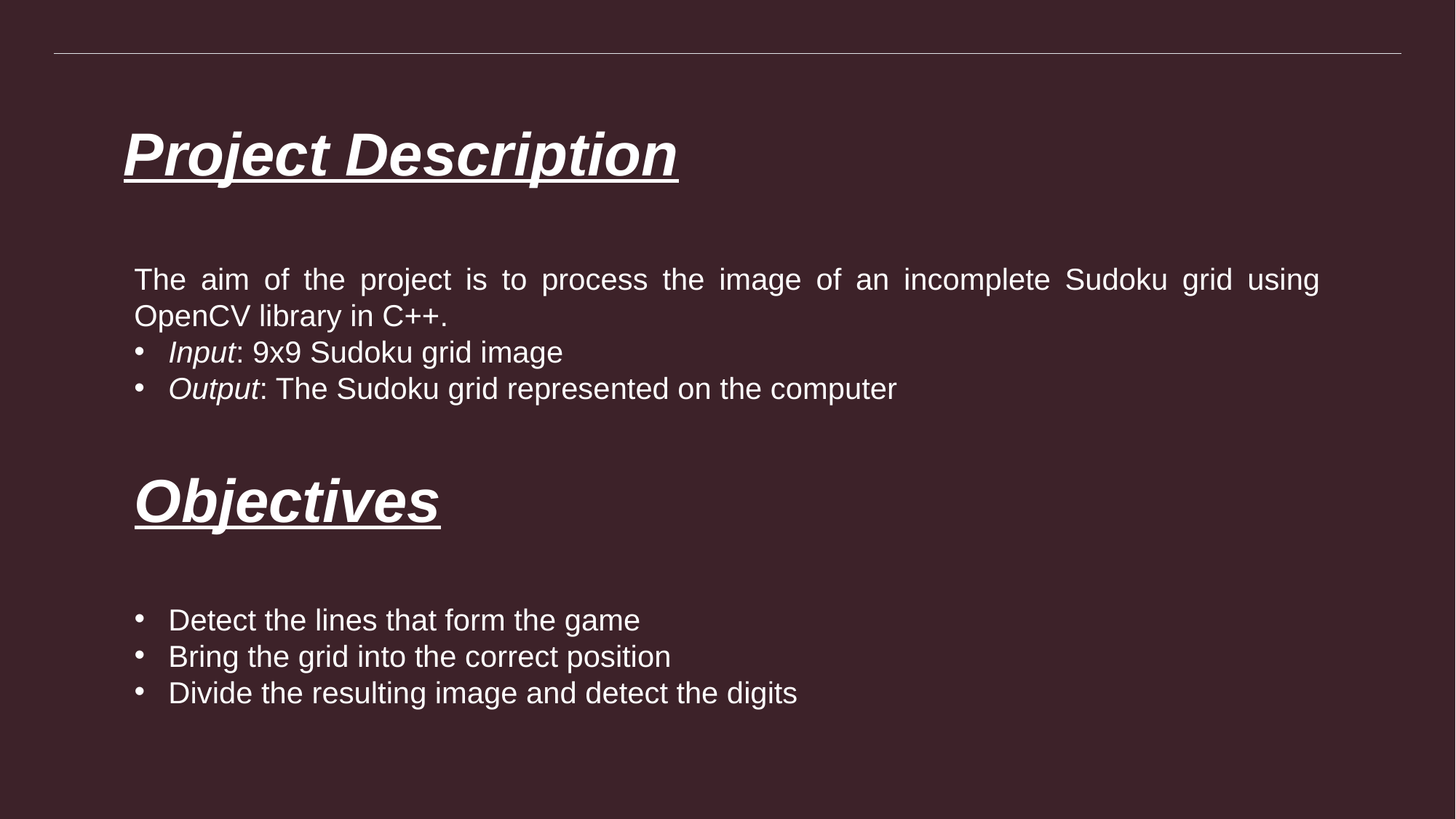

# Project Description
The aim of the project is to process the image of an incomplete Sudoku grid using OpenCV library in C++.
Input: 9x9 Sudoku grid image
Output: The Sudoku grid represented on the computer
Objectives
Detect the lines that form the game
Bring the grid into the correct position
Divide the resulting image and detect the digits
2